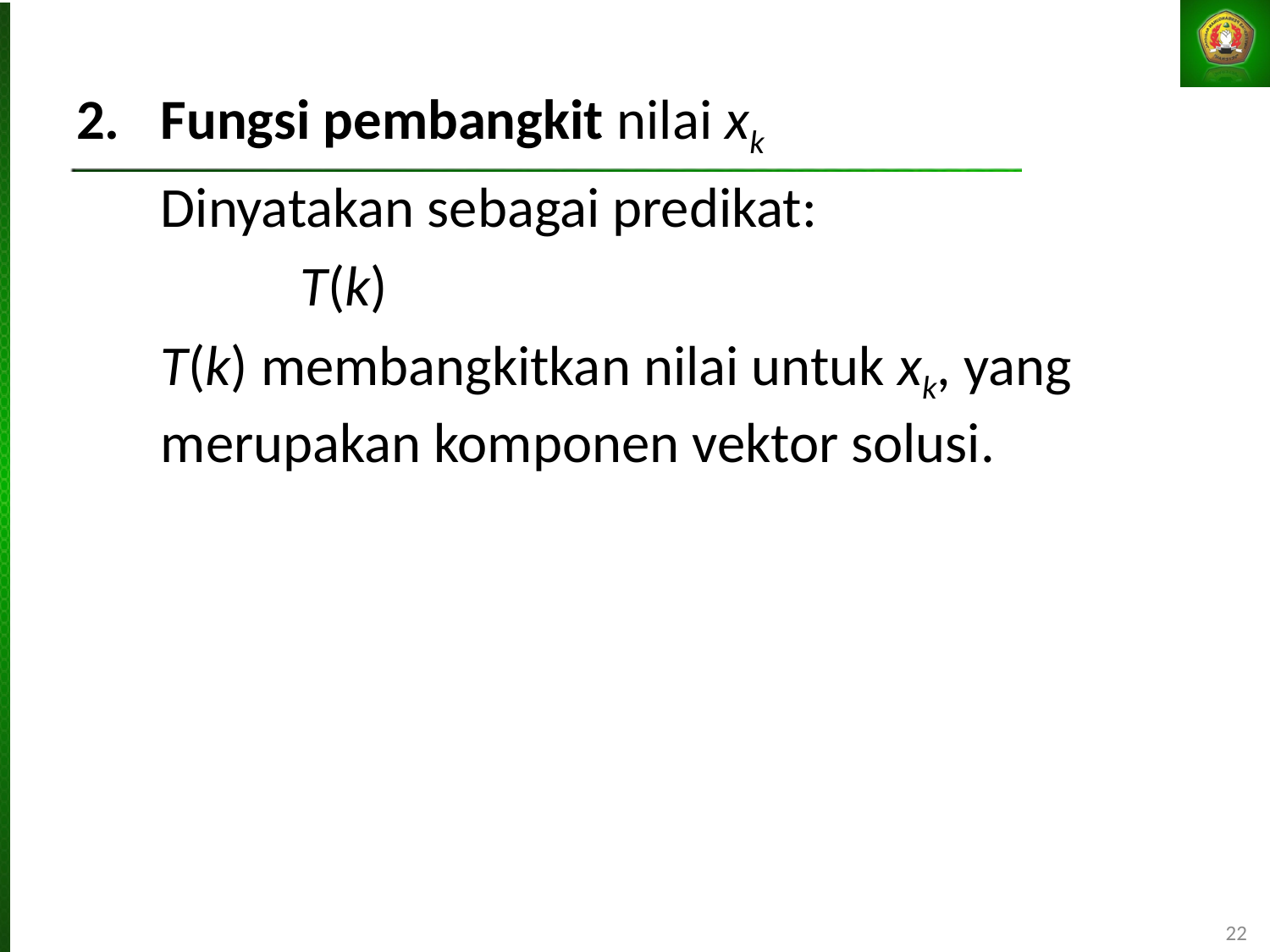

Fungsi pembangkit nilai xk
	Dinyatakan sebagai predikat:
		 T(k)
	T(k) membangkitkan nilai untuk xk, yang merupakan komponen vektor solusi.

22